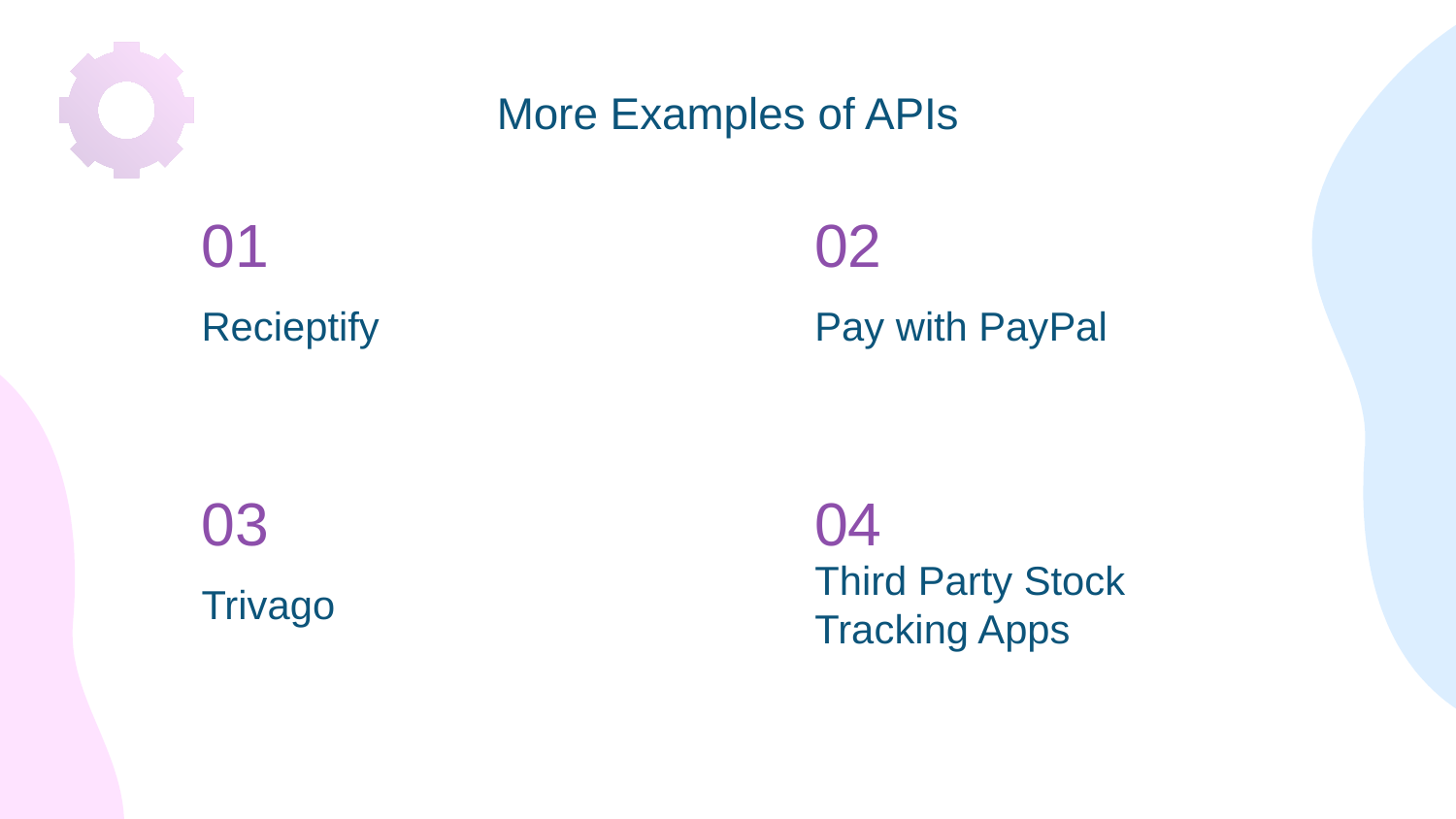

More Examples of APIs
01
02
# Recieptify
Pay with PayPal
03
04
Trivago
Third Party Stock Tracking Apps